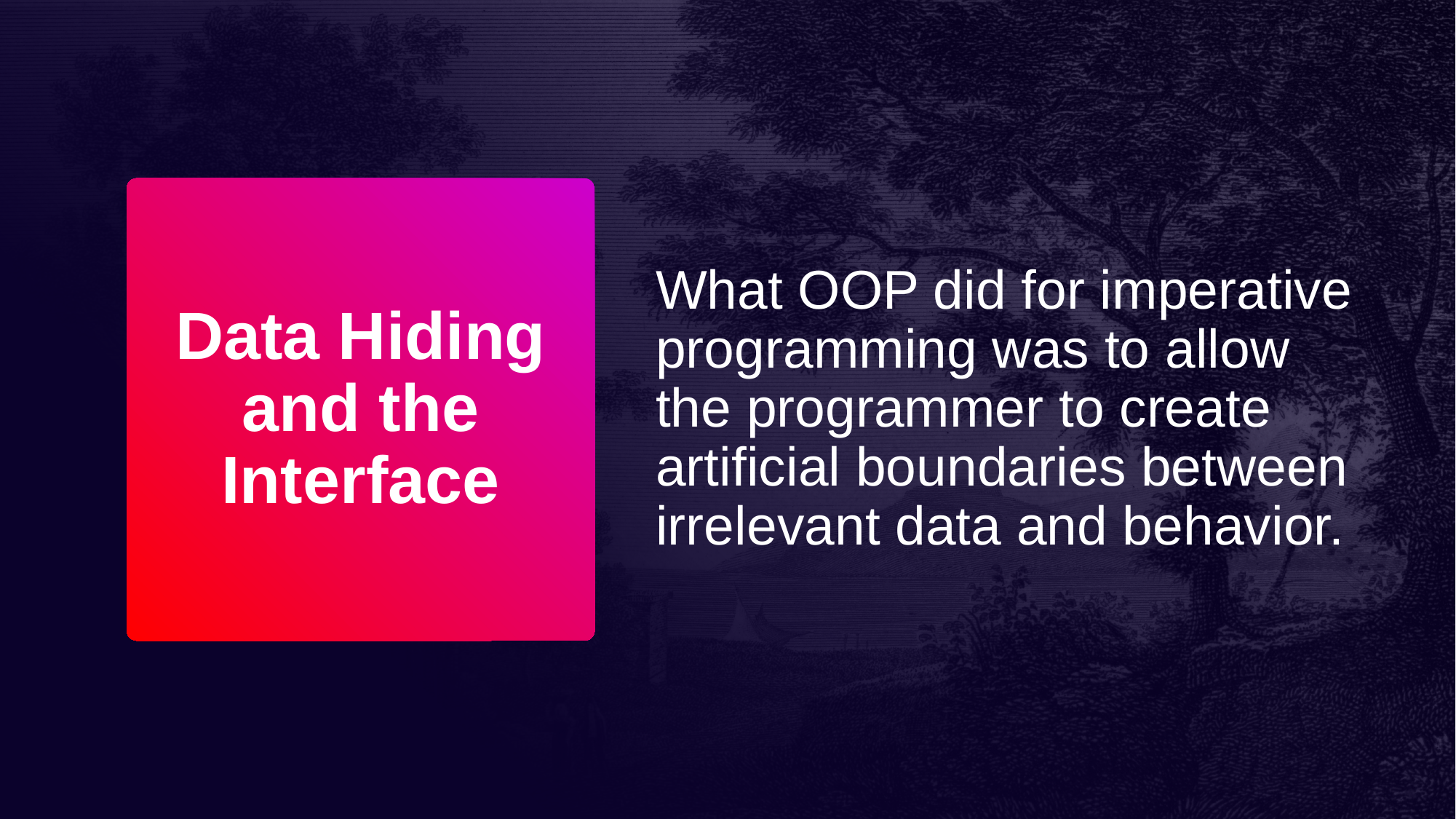

What OOP did for imperative programming was to allow the programmer to create artificial boundaries between irrelevant data and behavior.
# Data Hiding and the Interface